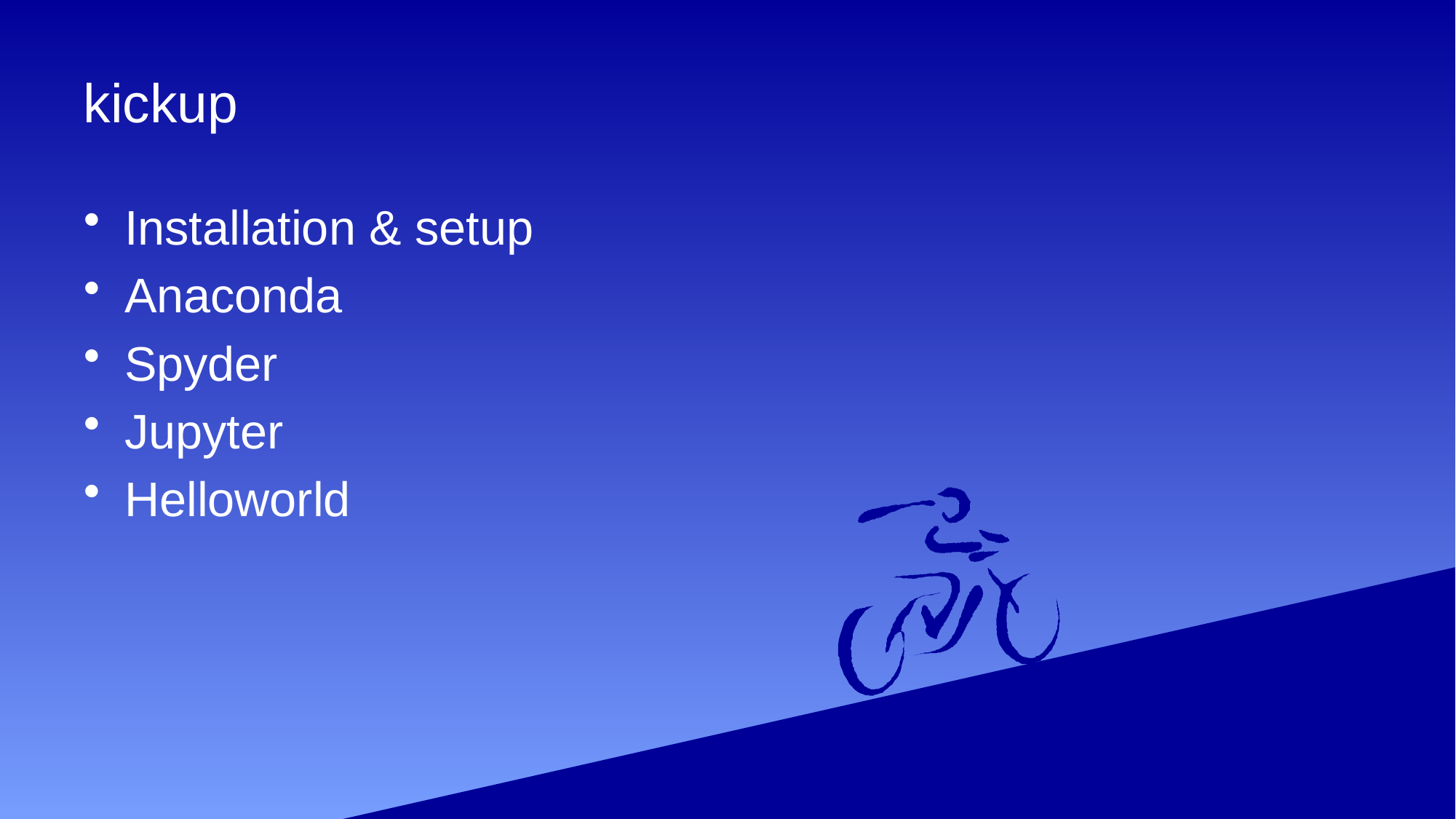

# kickup
Installation & setup
Anaconda
Spyder
Jupyter
Helloworld